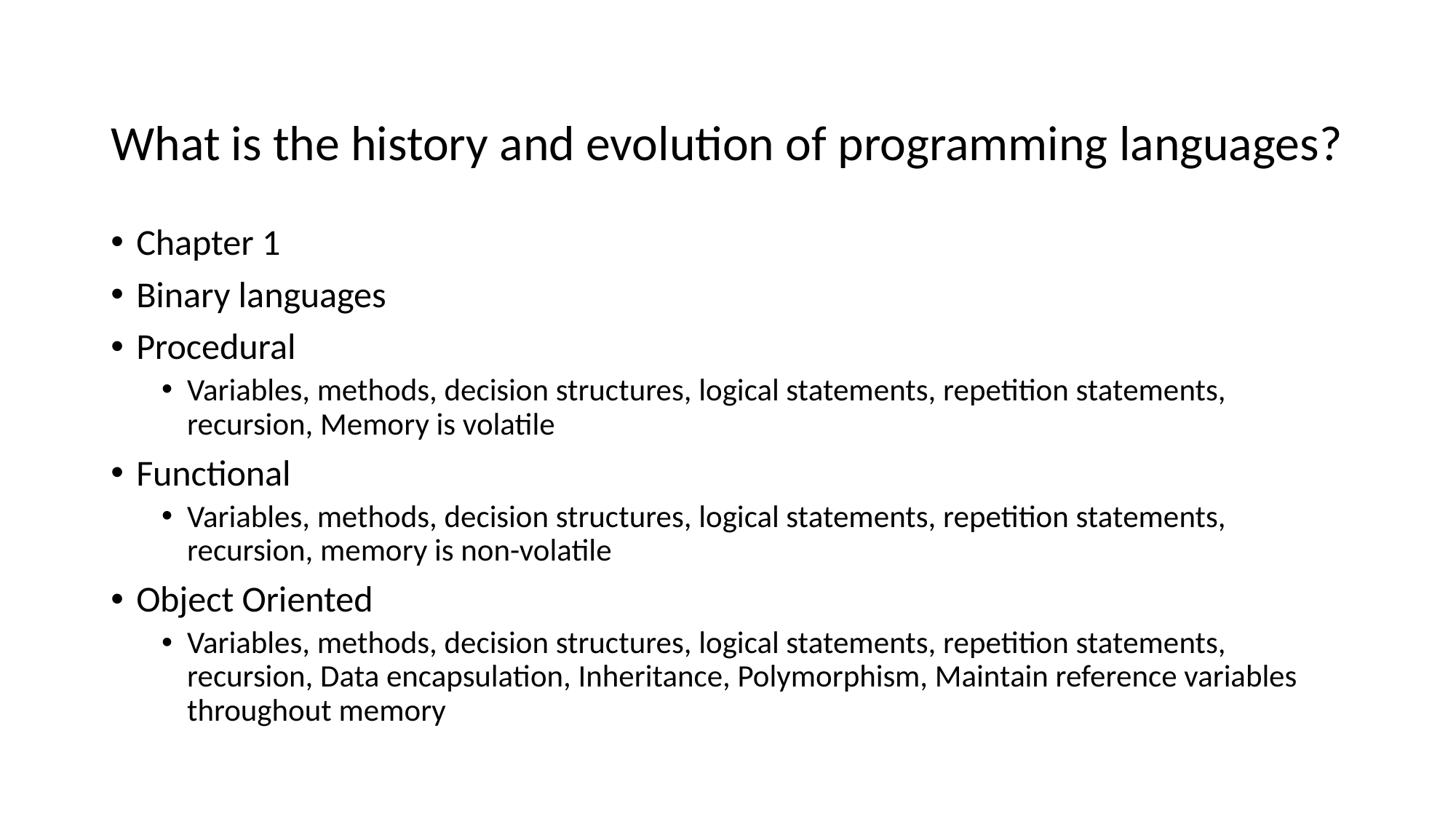

# What is the history and evolution of programming languages?
Chapter 1
Binary languages
Procedural
Variables, methods, decision structures, logical statements, repetition statements, recursion, Memory is volatile
Functional
Variables, methods, decision structures, logical statements, repetition statements, recursion, memory is non-volatile
Object Oriented
Variables, methods, decision structures, logical statements, repetition statements, recursion, Data encapsulation, Inheritance, Polymorphism, Maintain reference variables throughout memory